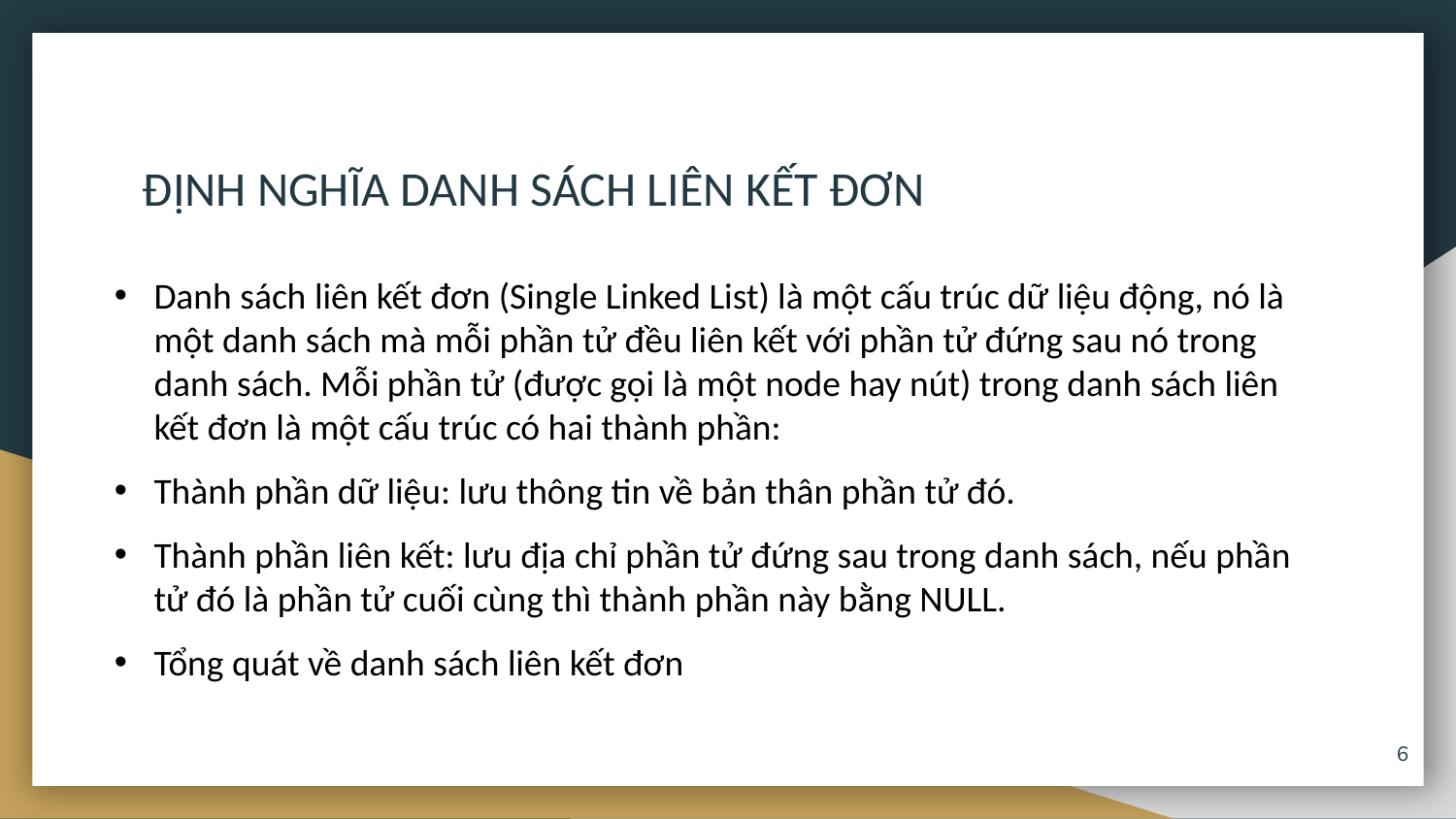

# ĐỊNH NGHĨA DANH SÁCH LIÊN KẾT ĐƠN
Danh sách liên kết đơn (Single Linked List) là một cấu trúc dữ liệu động, nó là một danh sách mà mỗi phần tử đều liên kết với phần tử đứng sau nó trong danh sách. Mỗi phần tử (được gọi là một node hay nút) trong danh sách liên kết đơn là một cấu trúc có hai thành phần:
Thành phần dữ liệu: lưu thông tin về bản thân phần tử đó.
Thành phần liên kết: lưu địa chỉ phần tử đứng sau trong danh sách, nếu phần tử đó là phần tử cuối cùng thì thành phần này bằng NULL.
Tổng quát về danh sách liên kết đơn

6